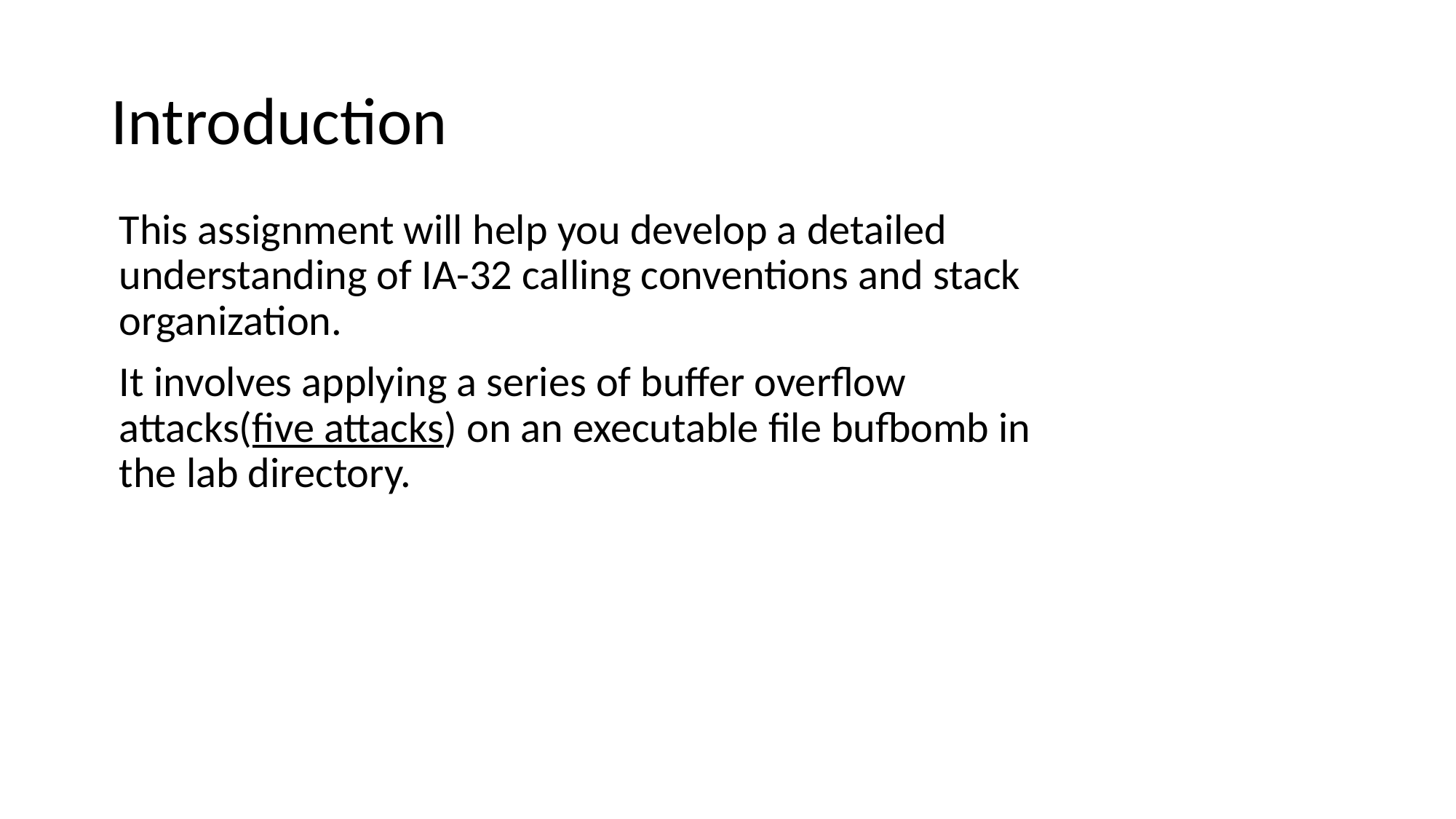

# Introduction
This assignment will help you develop a detailed understanding of IA-32 calling conventions and stack organization.
It involves applying a series of buffer overflow attacks(five attacks) on an executable file bufbomb in the lab directory.